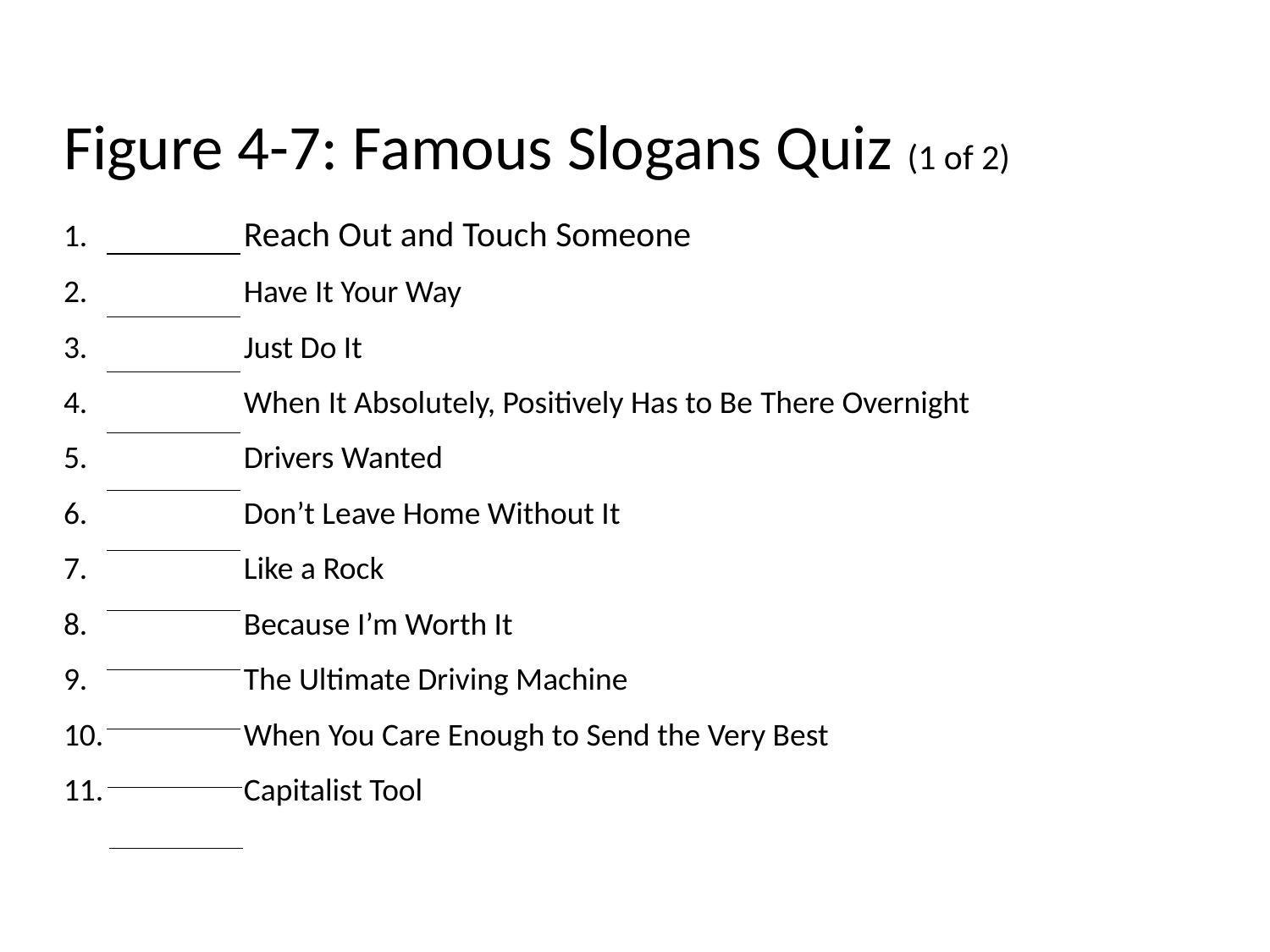

# Figure 4-7: Famous Slogans Quiz (1 of 2)
 fill in the blank Reach Out and Touch Someone
 fill in the blank Have It Your Way
 fill in the blank Just Do It
 fill in the blank When It Absolutely, Positively Has to Be There Overnight
 fill in the blank Drivers Wanted
 fill in the blank Don’t Leave Home Without It
 fill in the blank Like a Rock
 fill in the blank Because I’m Worth It
 fill in the blank The Ultimate Driving Machine
 fill in the blank When You Care Enough to Send the Very Best
 fill in the blank Capitalist Tool